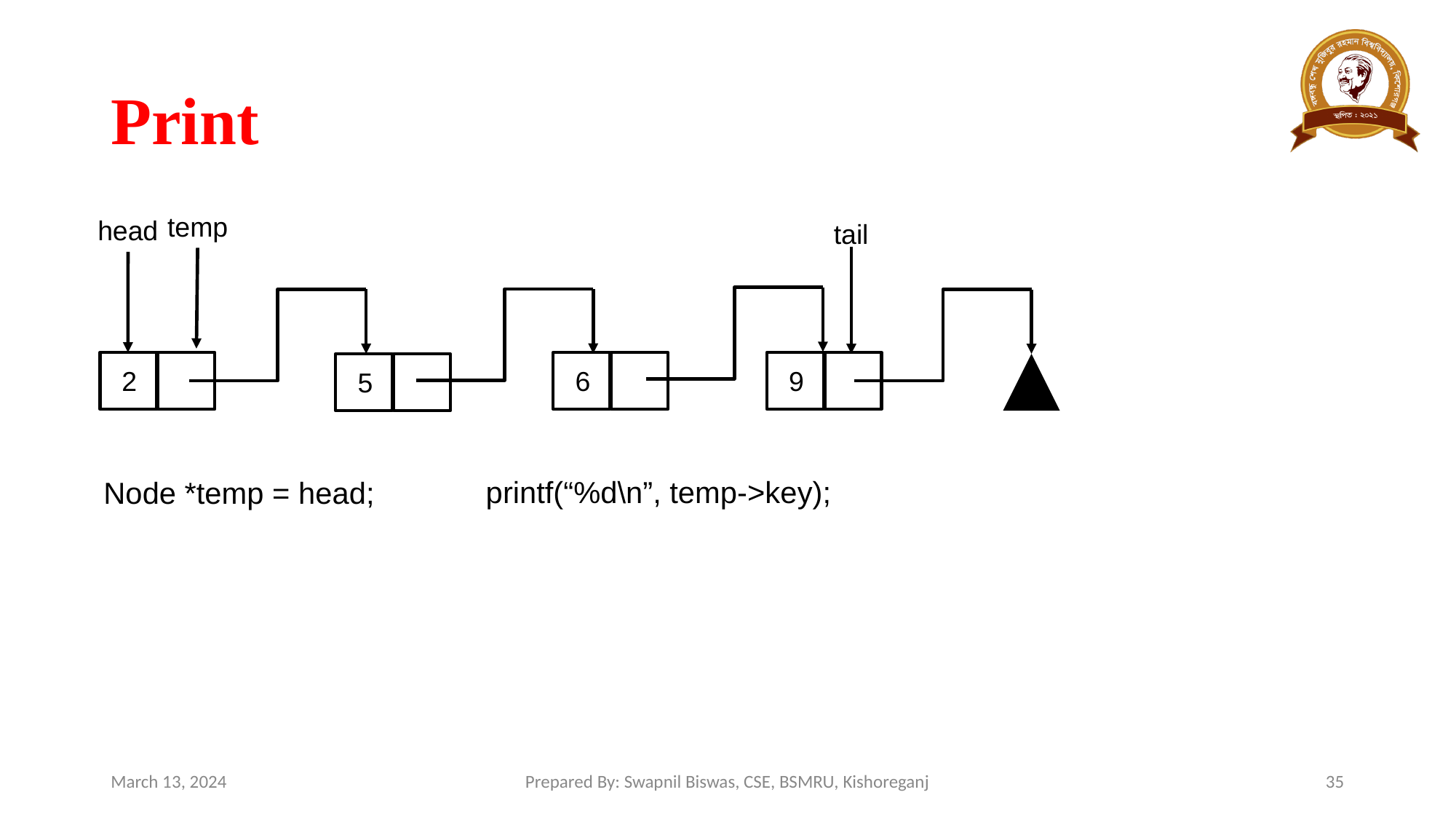

# Print
temp
head
tail

9

2
6
5
printf(“%d\n”, temp->key);
Node *temp = head;
March 13, 2024
Prepared By: Swapnil Biswas, CSE, BSMRU, Kishoreganj
35